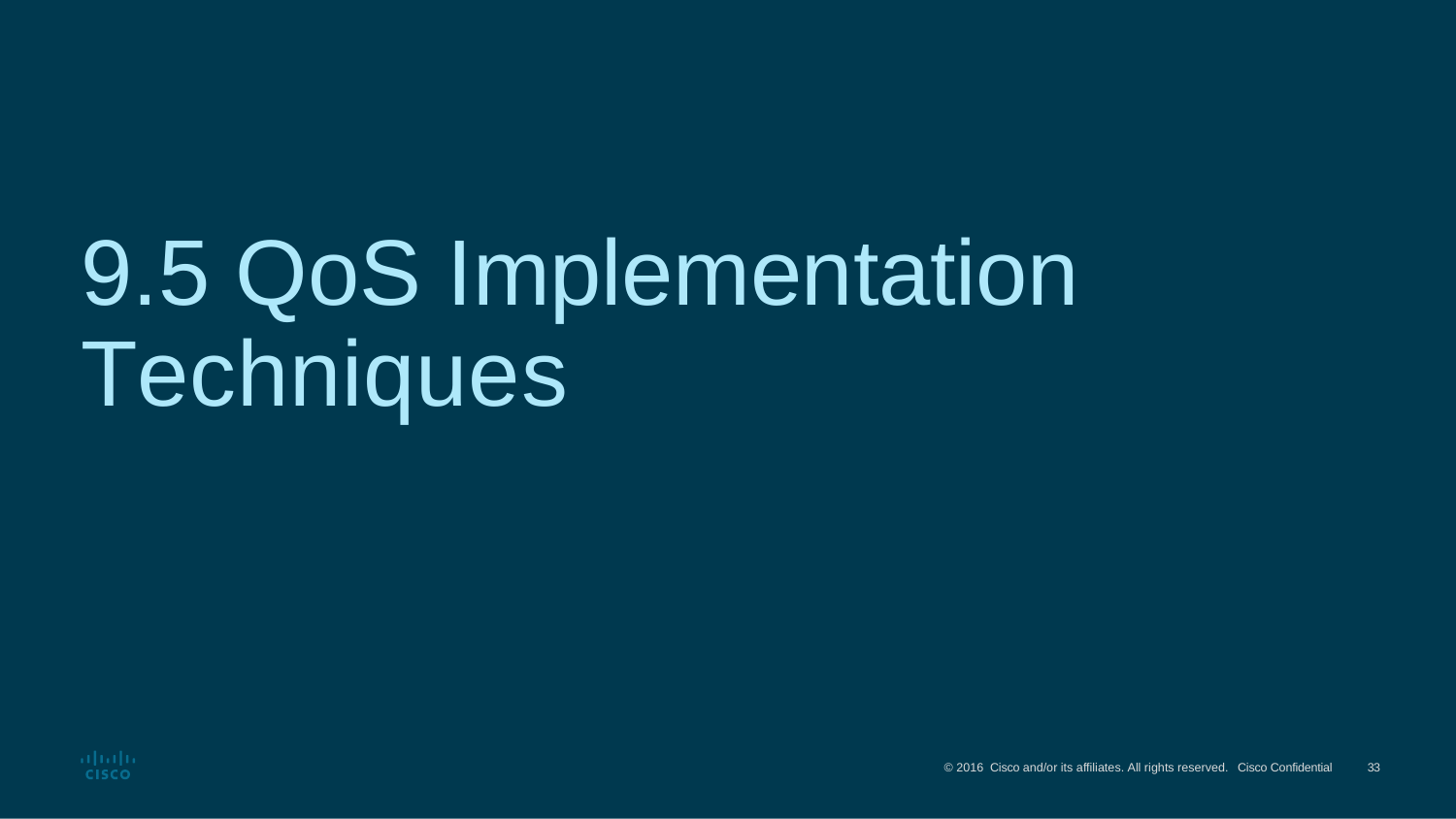

# 9.5 QoS Implementation Techniques
© 2016 Cisco and/or its affiliates. All rights reserved. Cisco Confidential
33